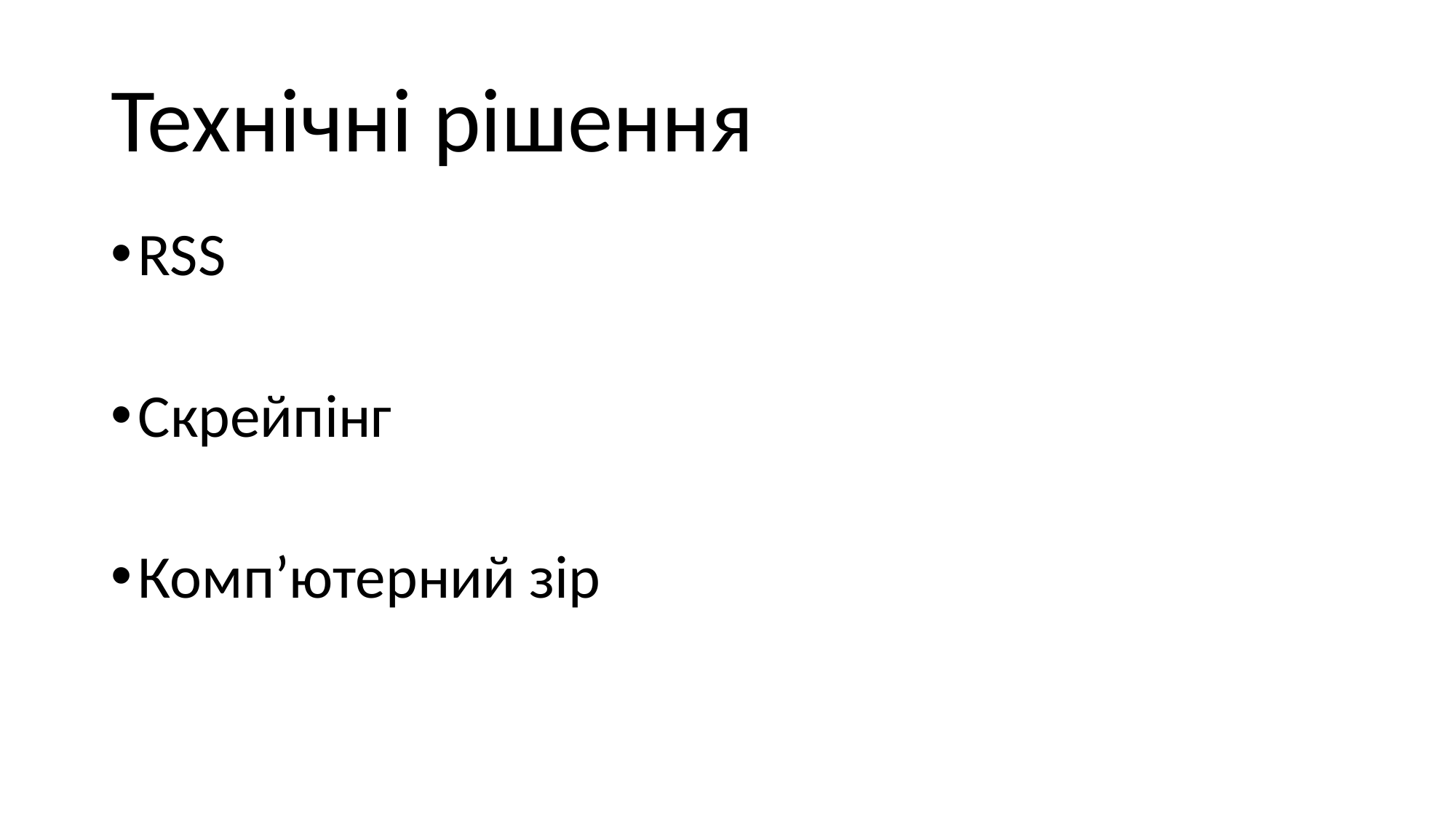

# Технічні рішення
RSS

Скрейпінг

Комп’ютерний зір